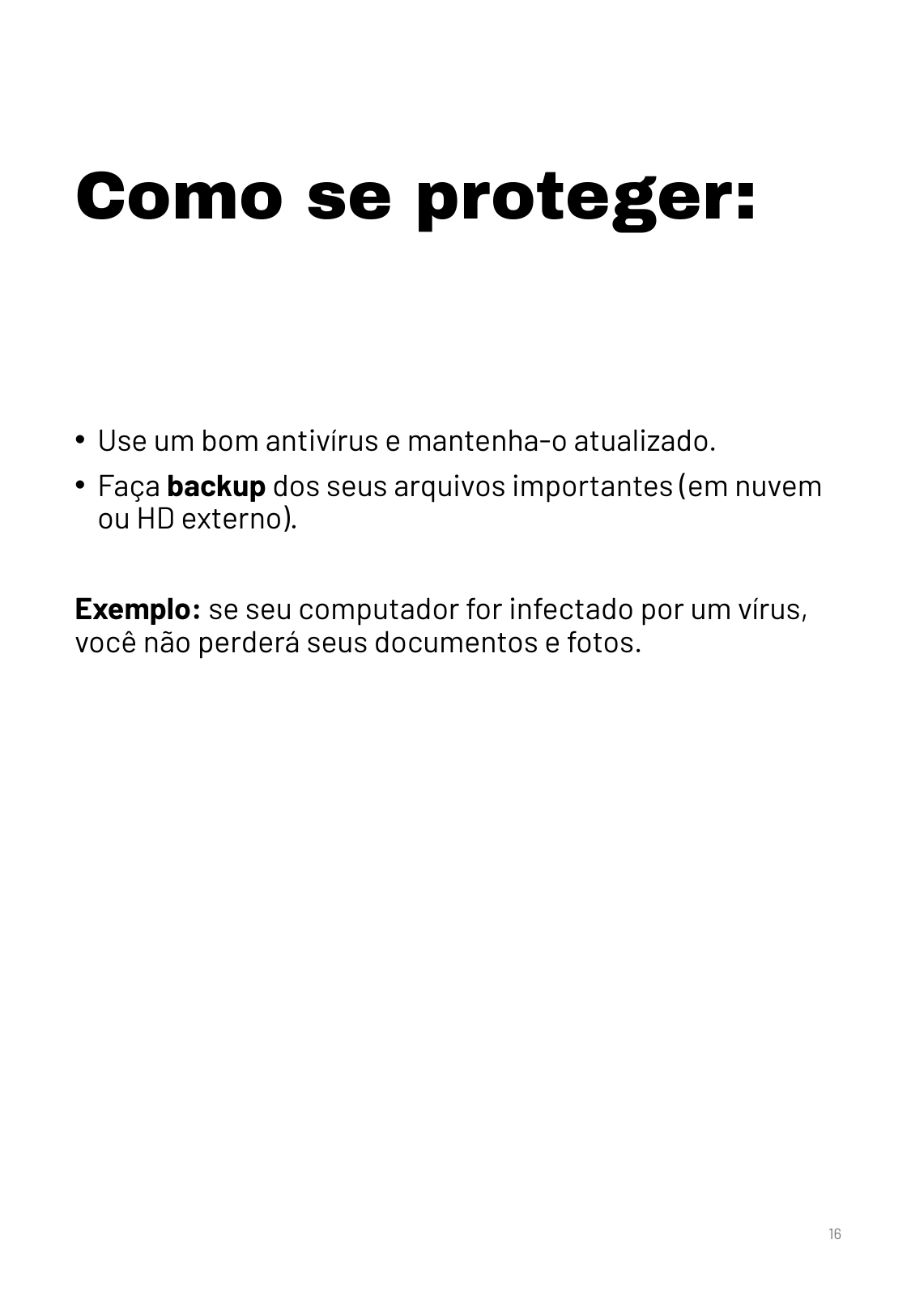

# Como se proteger:
Use um bom antivírus e mantenha-o atualizado.
Faça backup dos seus arquivos importantes (em nuvem ou HD externo).

Exemplo: se seu computador for infectado por um vírus, você não perderá seus documentos e fotos.
16